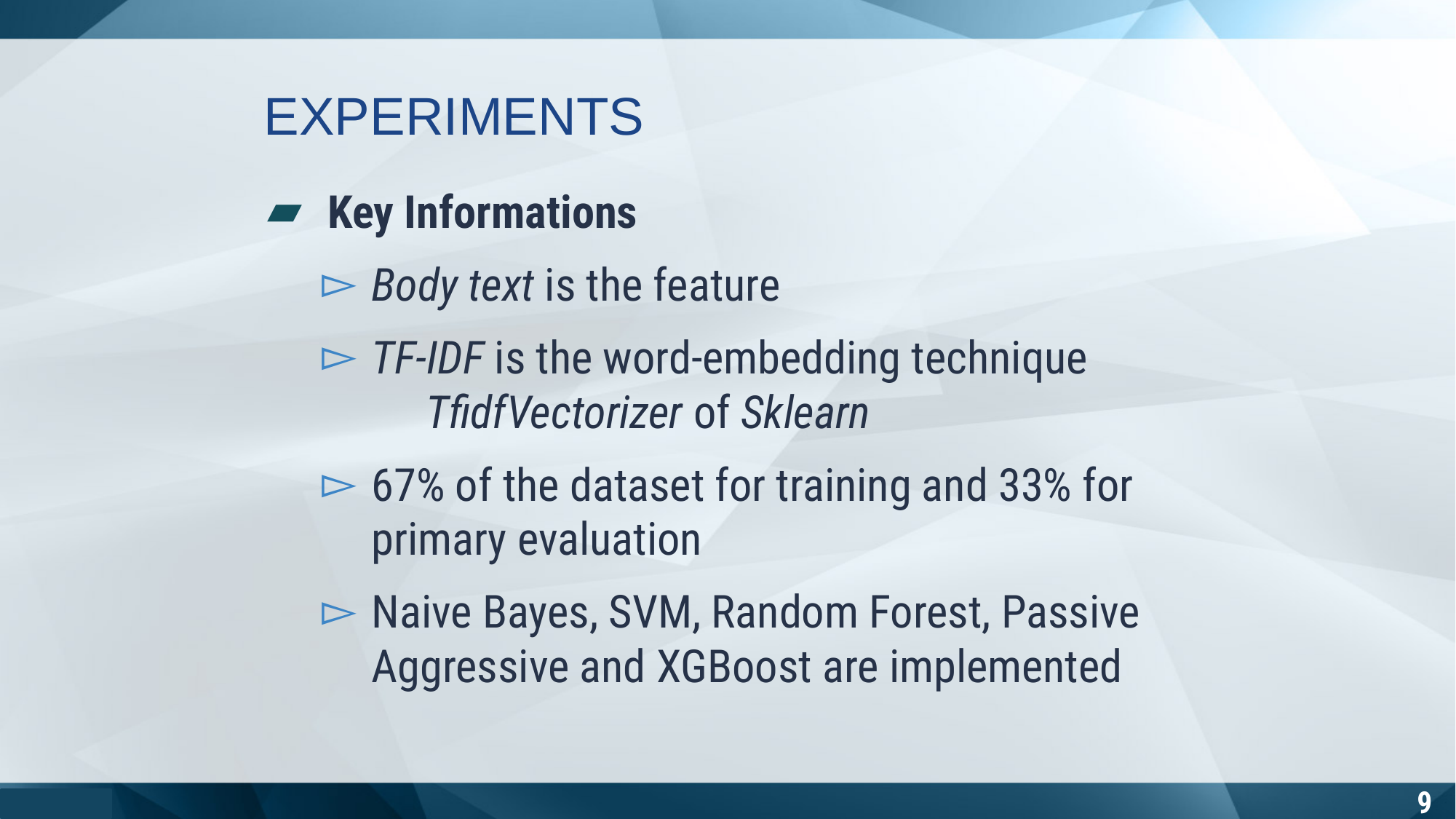

EXPERIMENTS
 Key Informations

Body text is the feature

TF-IDF is the word-embedding technique
	TfidfVectorizer of Sklearn

67% of the dataset for training and 33% for primary evaluation

Naive Bayes, SVM, Random Forest, Passive Aggressive and XGBoost are implemented
9